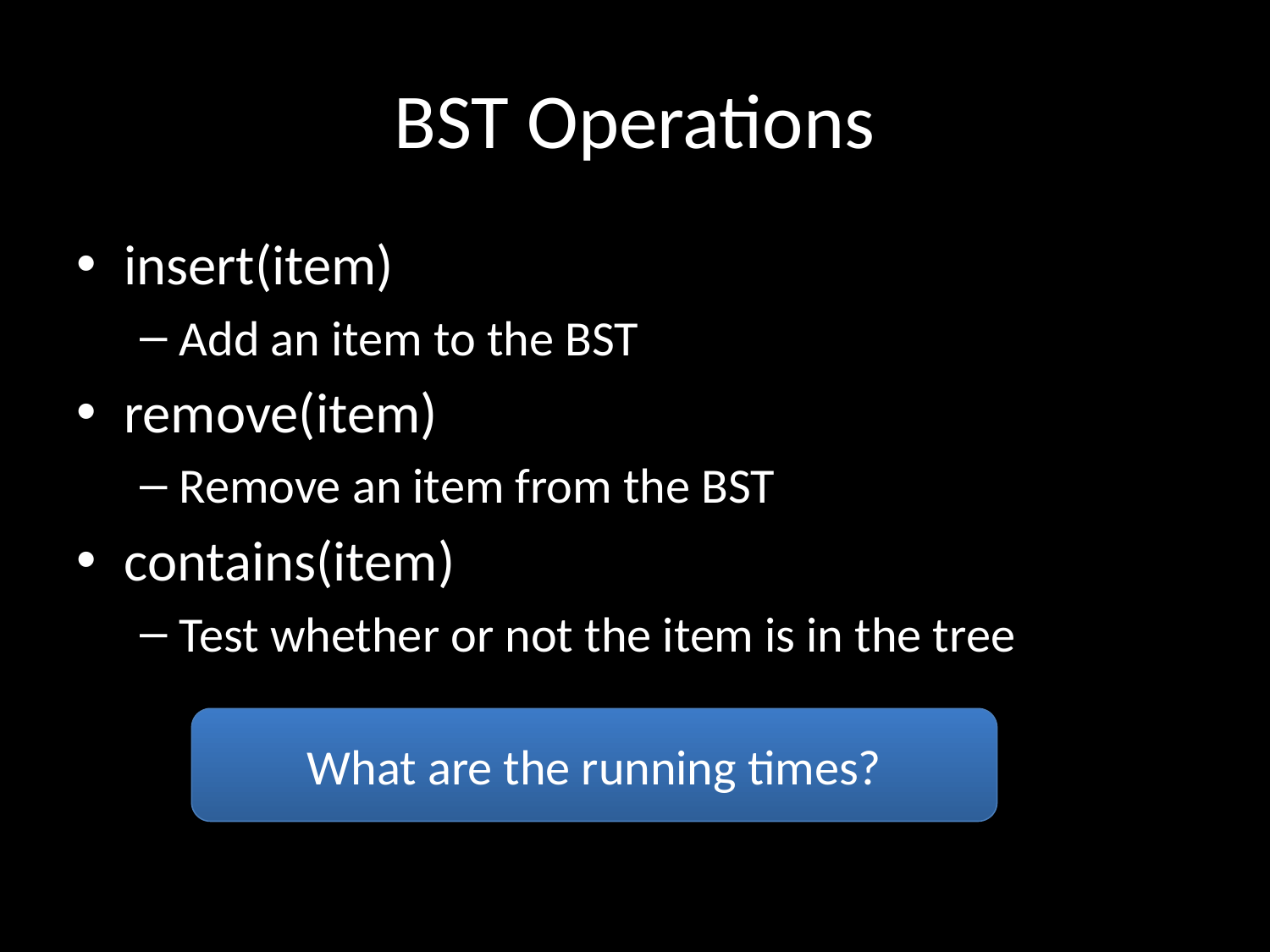

# BST Operations
insert(item)
Add an item to the BST
remove(item)
Remove an item from the BST
contains(item)
Test whether or not the item is in the tree
What are the running times?